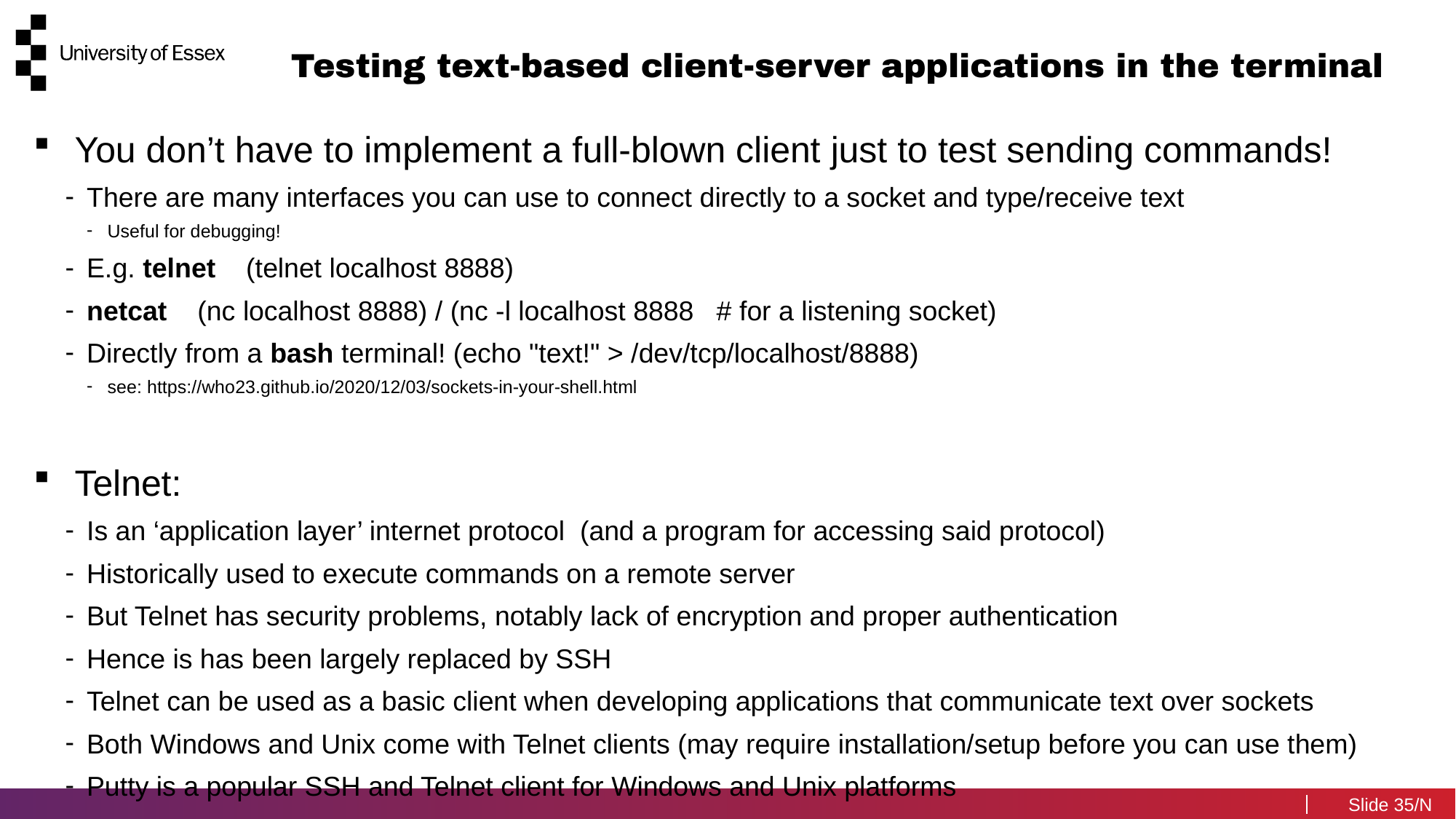

Testing text-based client-server applications in the terminal
You don’t have to implement a full-blown client just to test sending commands!
There are many interfaces you can use to connect directly to a socket and type/receive text
Useful for debugging!
E.g. telnet    (telnet localhost 8888)
netcat    (nc localhost 8888) / (nc -l localhost 8888   # for a listening socket)
Directly from a bash terminal! (echo "text!" > /dev/tcp/localhost/8888)
see: https://who23.github.io/2020/12/03/sockets-in-your-shell.html

Telnet:
Is an ‘application layer’ internet protocol  (and a program for accessing said protocol)
Historically used to execute commands on a remote server
But Telnet has security problems, notably lack of encryption and proper authentication
Hence is has been largely replaced by SSH
Telnet can be used as a basic client when developing applications that communicate text over sockets
Both Windows and Unix come with Telnet clients (may require installation/setup before you can use them)
Putty is a popular SSH and Telnet client for Windows and Unix platforms
35/N